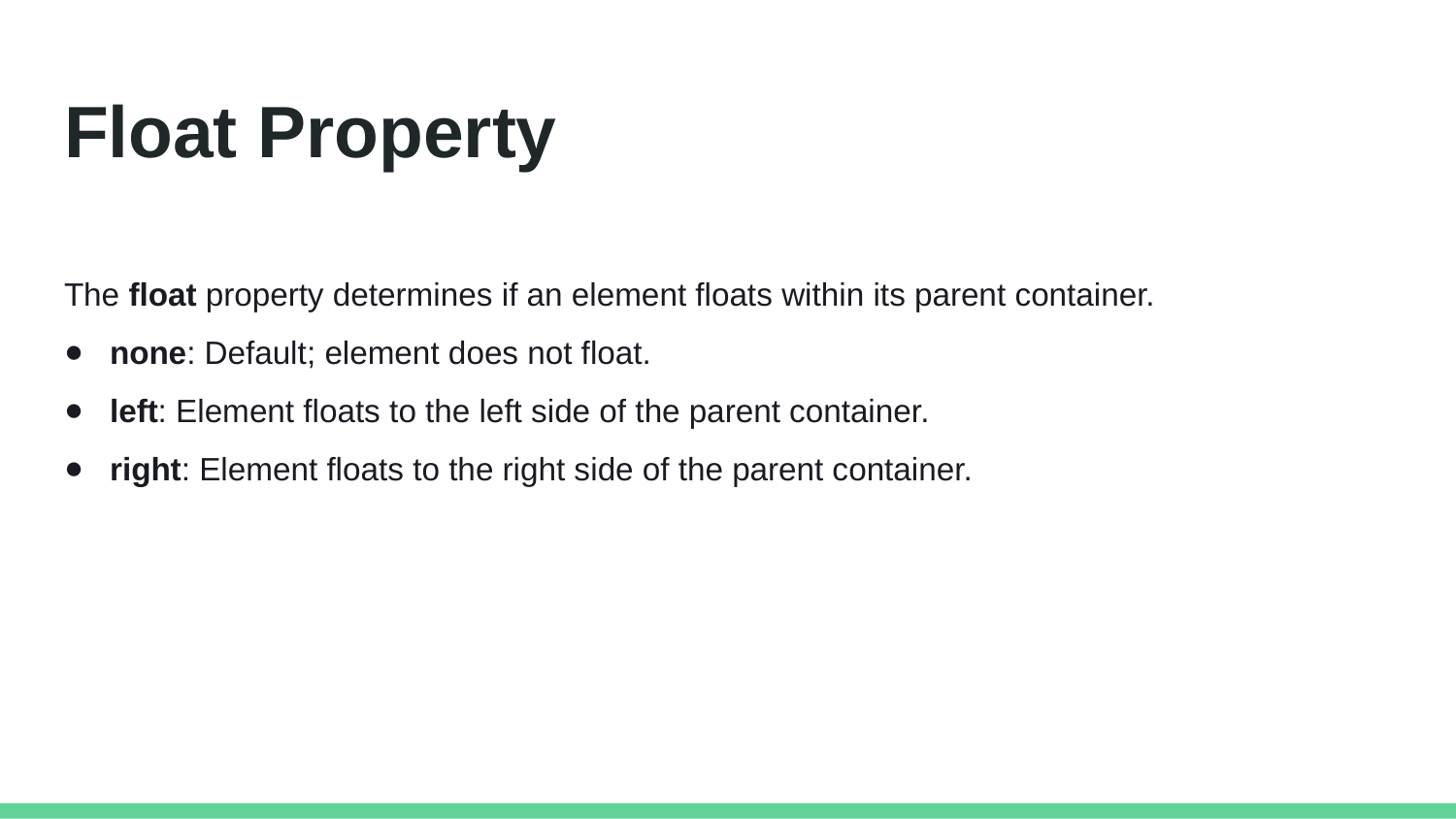

# Float Property

The float property determines if an element floats within its parent container.
none: Default; element does not float.
left: Element floats to the left side of the parent container.
right: Element floats to the right side of the parent container.